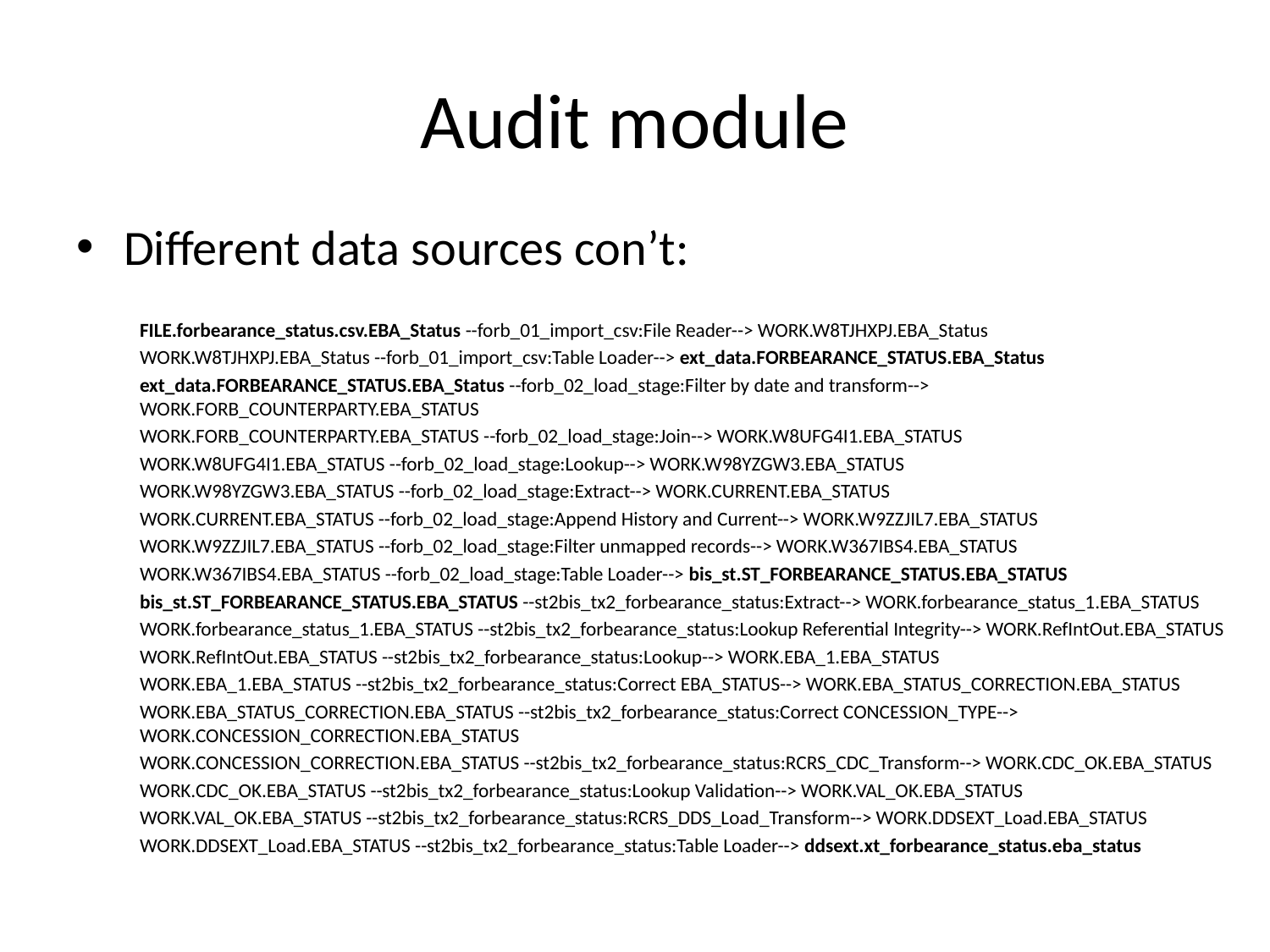

# Audit module
Different data sources con’t:

FILE.forbearance_status.csv.EBA_Status --forb_01_import_csv:File Reader--> WORK.W8TJHXPJ.EBA_Status
WORK.W8TJHXPJ.EBA_Status --forb_01_import_csv:Table Loader--> ext_data.FORBEARANCE_STATUS.EBA_Status
ext_data.FORBEARANCE_STATUS.EBA_Status --forb_02_load_stage:Filter by date and transform--> WORK.FORB_COUNTERPARTY.EBA_STATUS
WORK.FORB_COUNTERPARTY.EBA_STATUS --forb_02_load_stage:Join--> WORK.W8UFG4I1.EBA_STATUS
WORK.W8UFG4I1.EBA_STATUS --forb_02_load_stage:Lookup--> WORK.W98YZGW3.EBA_STATUS
WORK.W98YZGW3.EBA_STATUS --forb_02_load_stage:Extract--> WORK.CURRENT.EBA_STATUS
WORK.CURRENT.EBA_STATUS --forb_02_load_stage:Append History and Current--> WORK.W9ZZJIL7.EBA_STATUS
WORK.W9ZZJIL7.EBA_STATUS --forb_02_load_stage:Filter unmapped records--> WORK.W367IBS4.EBA_STATUS
WORK.W367IBS4.EBA_STATUS --forb_02_load_stage:Table Loader--> bis_st.ST_FORBEARANCE_STATUS.EBA_STATUS
bis_st.ST_FORBEARANCE_STATUS.EBA_STATUS --st2bis_tx2_forbearance_status:Extract--> WORK.forbearance_status_1.EBA_STATUS
WORK.forbearance_status_1.EBA_STATUS --st2bis_tx2_forbearance_status:Lookup Referential Integrity--> WORK.RefIntOut.EBA_STATUS
WORK.RefIntOut.EBA_STATUS --st2bis_tx2_forbearance_status:Lookup--> WORK.EBA_1.EBA_STATUS
WORK.EBA_1.EBA_STATUS --st2bis_tx2_forbearance_status:Correct EBA_STATUS--> WORK.EBA_STATUS_CORRECTION.EBA_STATUS
WORK.EBA_STATUS_CORRECTION.EBA_STATUS --st2bis_tx2_forbearance_status:Correct CONCESSION_TYPE--> WORK.CONCESSION_CORRECTION.EBA_STATUS
WORK.CONCESSION_CORRECTION.EBA_STATUS --st2bis_tx2_forbearance_status:RCRS_CDC_Transform--> WORK.CDC_OK.EBA_STATUS
WORK.CDC_OK.EBA_STATUS --st2bis_tx2_forbearance_status:Lookup Validation--> WORK.VAL_OK.EBA_STATUS
WORK.VAL_OK.EBA_STATUS --st2bis_tx2_forbearance_status:RCRS_DDS_Load_Transform--> WORK.DDSEXT_Load.EBA_STATUS
WORK.DDSEXT_Load.EBA_STATUS --st2bis_tx2_forbearance_status:Table Loader--> ddsext.xt_forbearance_status.eba_status